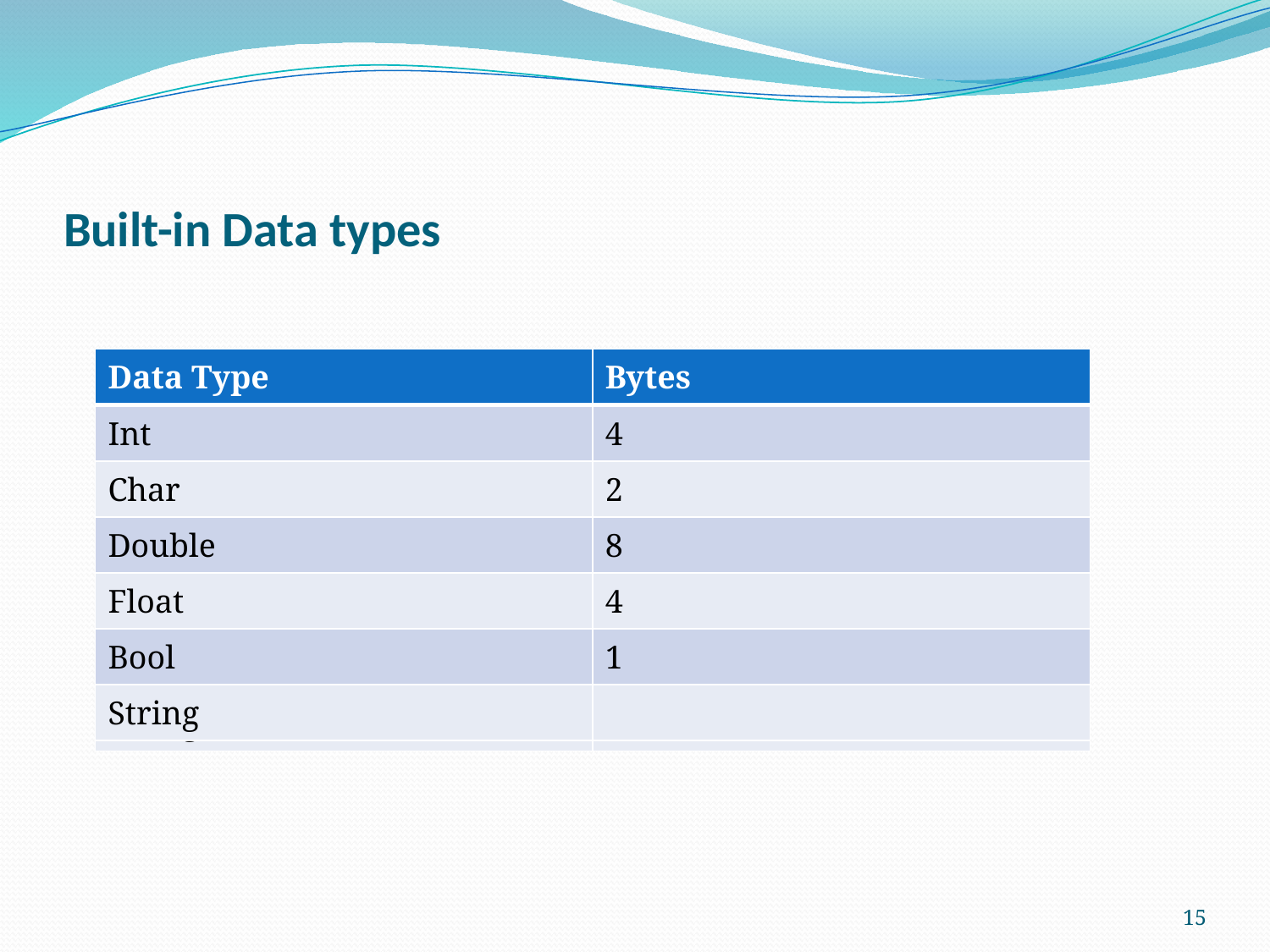

# Built-in Data types
| Data Type | Bytes |
| --- | --- |
| Int | 4 |
| Char | 2 |
| Double | 8 |
| Float | 4 |
| Bool | 1 |
| String |  |
| Data Type | Bytes |
| --- | --- |
| Int | 4 |
| Char | 2 |
| Double | 8 |
| Float | 4 |
| Bool | 1 |
| String |  |
15